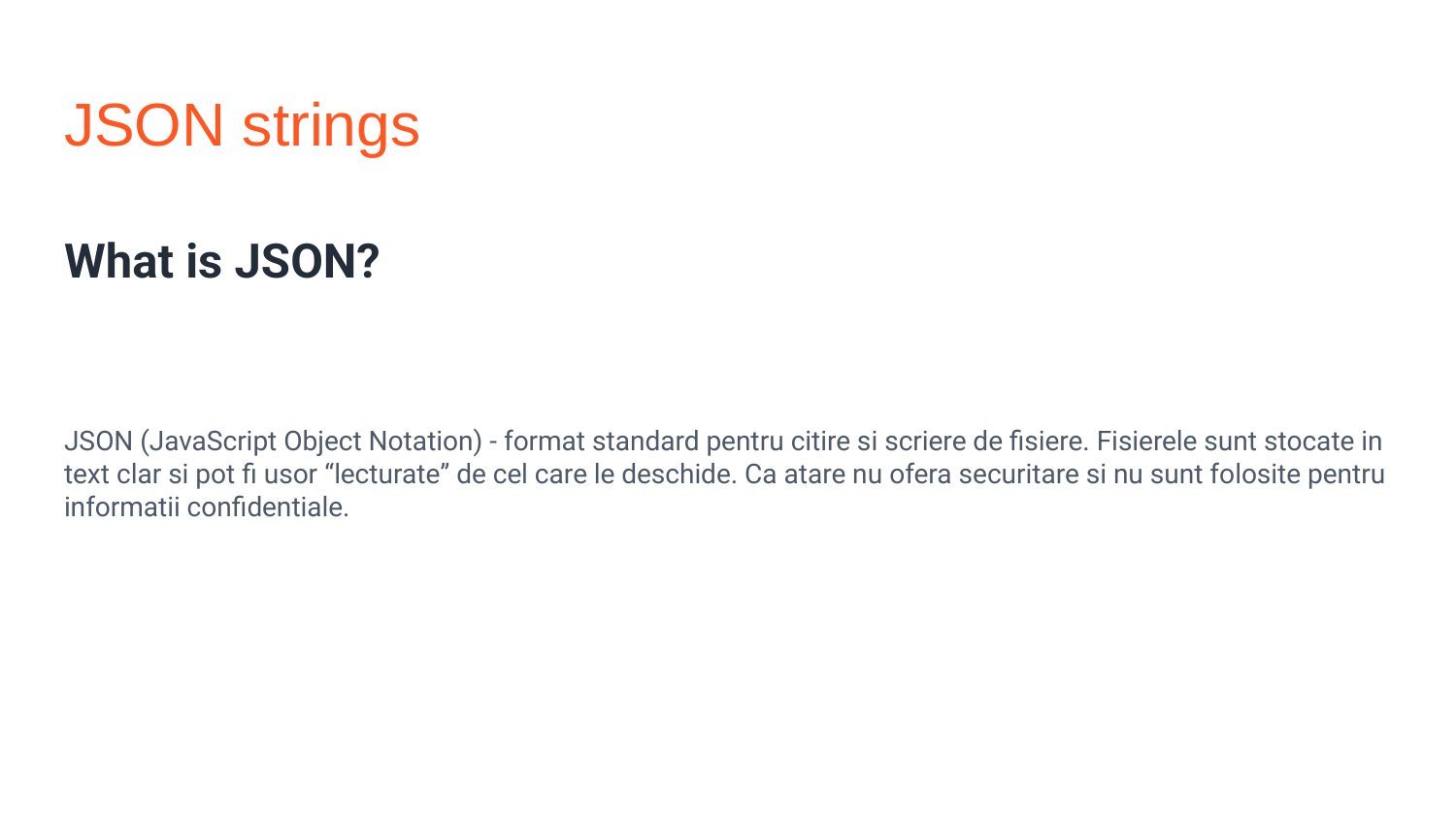

# JSON strings
What is JSON?

JSON (JavaScript Object Notation) - format standard pentru citire si scriere de fisiere. Fisierele sunt stocate in text clar si pot fi usor “lecturate” de cel care le deschide. Ca atare nu ofera securitare si nu sunt folosite pentru informatii confidentiale.